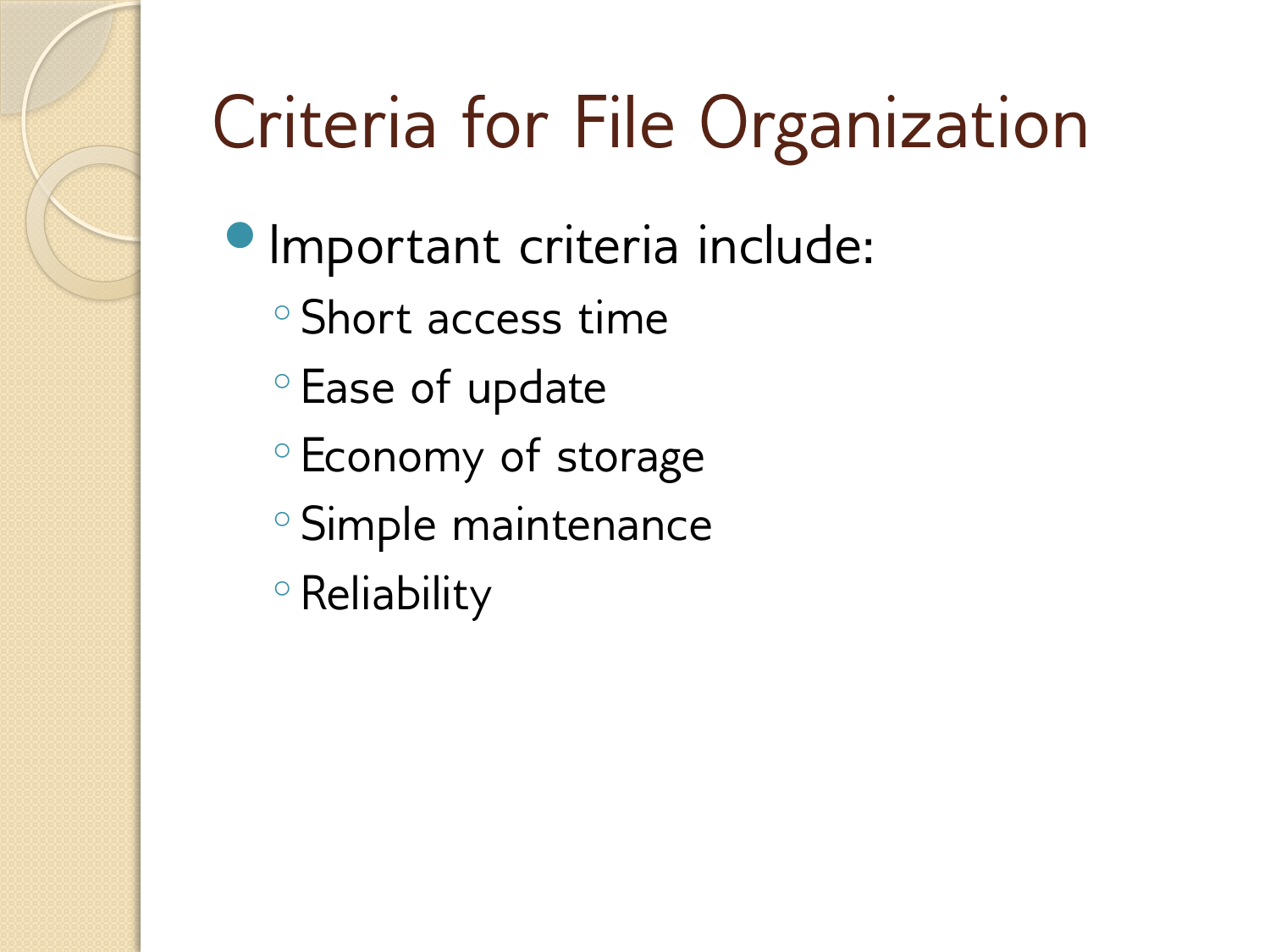

# Criteria for File Organization
Important criteria include:
Short access time
Ease of update
Economy of storage
Simple maintenance
Reliability